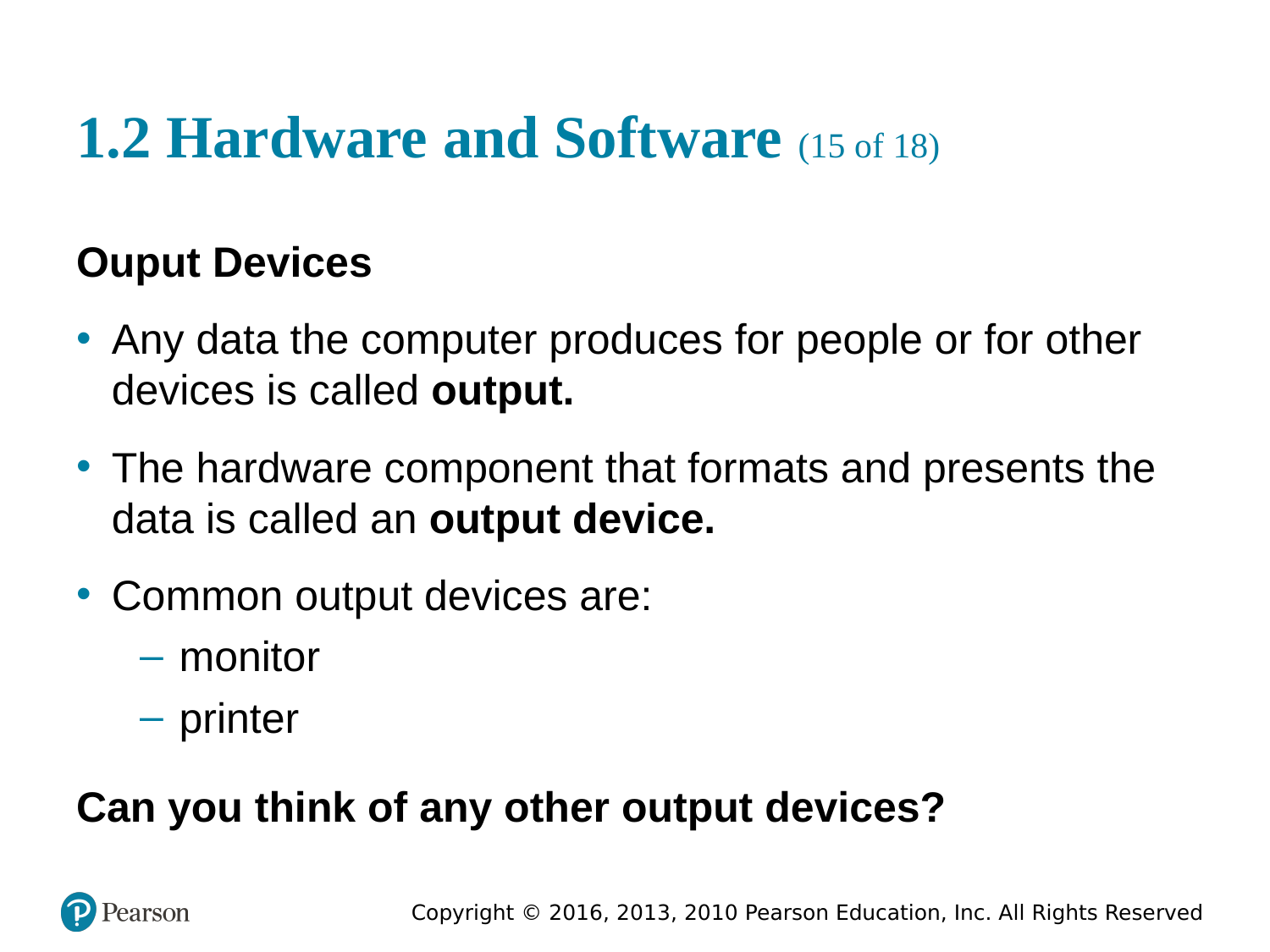

# 1.2 Hardware and Software (15 of 18)
Ouput Devices
Any data the computer produces for people or for other devices is called output.
The hardware component that formats and presents the data is called an output device.
Common output devices are:
monitor
printer
Can you think of any other output devices?